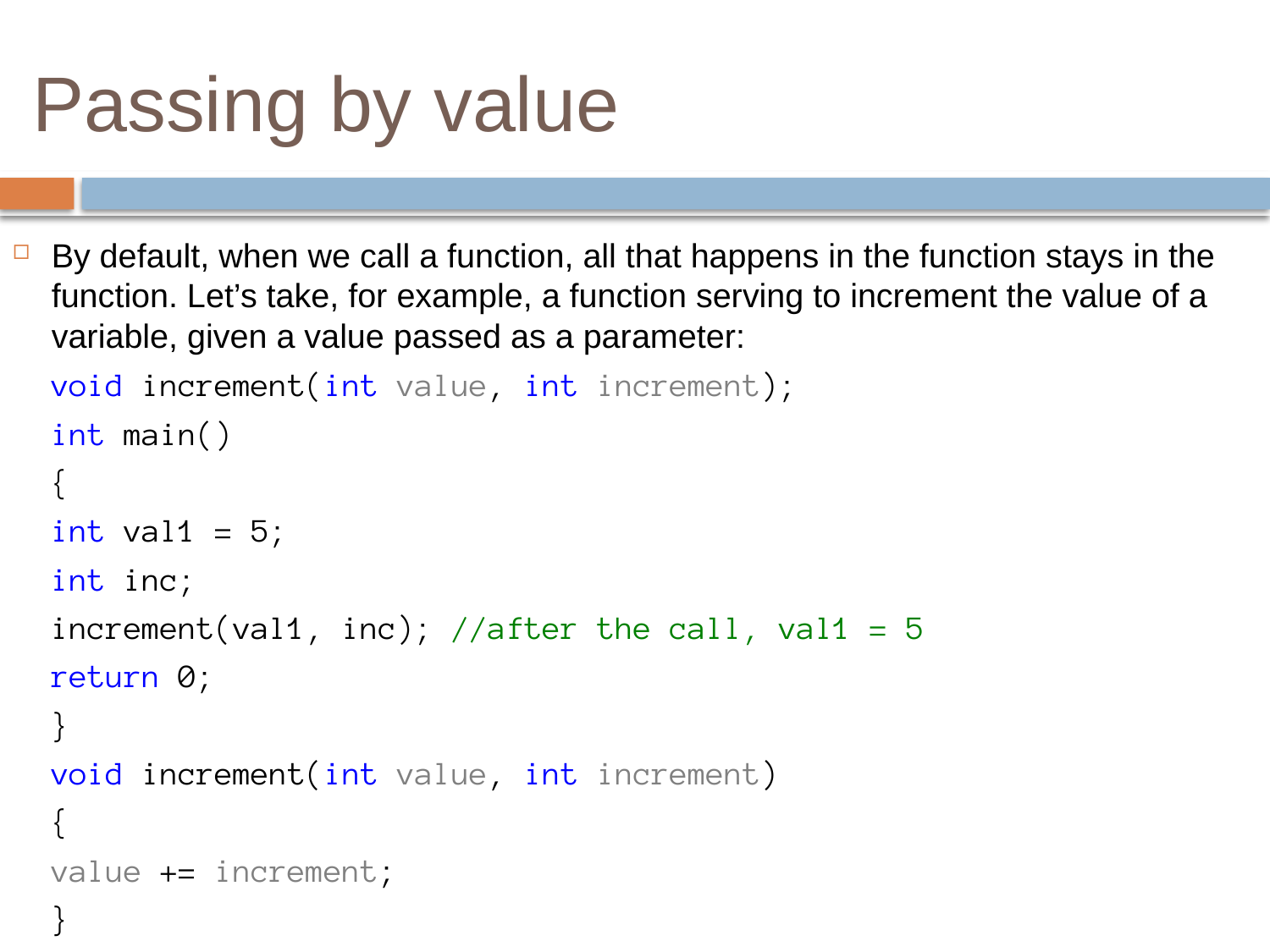

# Passing by value
By default, when we call a function, all that happens in the function stays in the function. Let’s take, for example, a function serving to increment the value of a variable, given a value passed as a parameter:
	void increment(int value, int increment);
	int main()
	{
		int val1 = 5;
		int inc;
		increment(val1, inc); //after the call, val1 = 5
		return 0;
	}
	void increment(int value, int increment)
	{
		value += increment;
	}